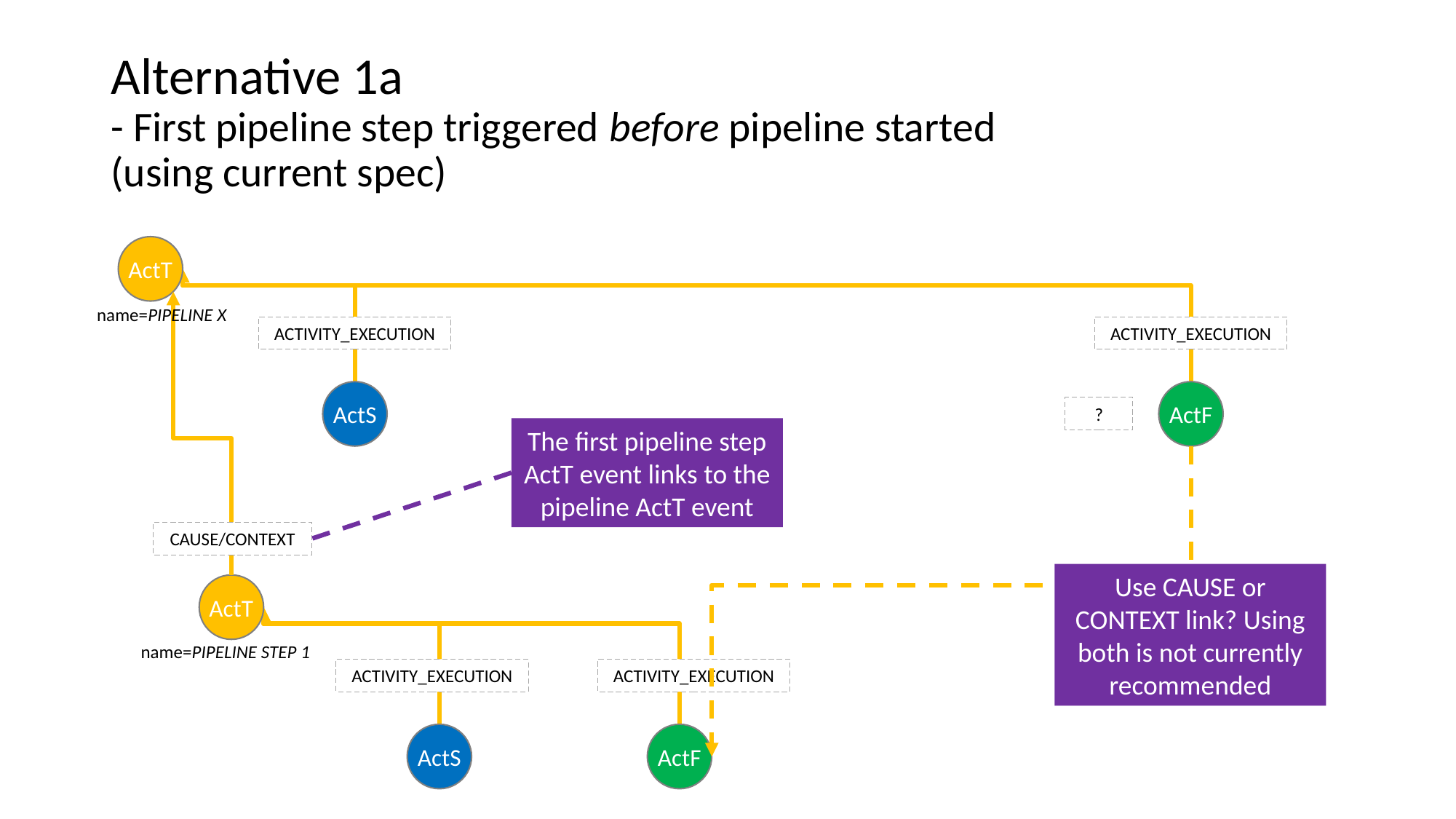

# Alternative 1a - First pipeline step triggered before pipeline started (using current spec)
ActT
name=PIPELINE X
ACTIVITY_EXECUTION
ACTIVITY_EXECUTION
ActS
ActF
?
The first pipeline step ActT event links to the pipeline ActT event
CAUSE/CONTEXT
Use CAUSE or CONTEXT link? Using both is not currently recommended
ActT
name=PIPELINE STEP 1
ACTIVITY_EXECUTION
ACTIVITY_EXECUTION
ActS
ActF